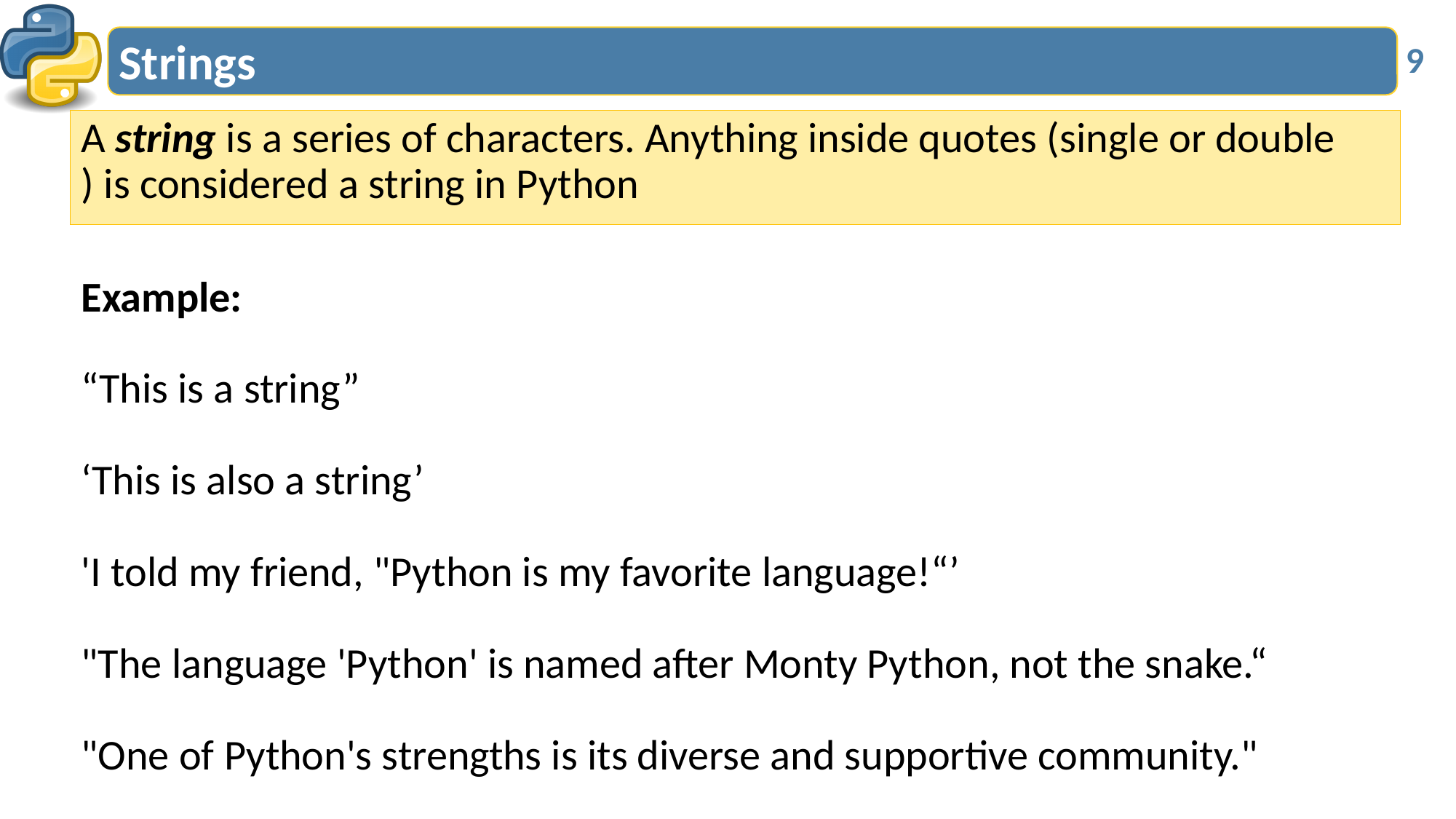

# Strings
9
A string is a series of characters. Anything inside quotes (single or double
) is considered a string in Python
Example:
“This is a string”
‘This is also a string’
'I told my friend, "Python is my favorite language!“’
"The language 'Python' is named after Monty Python, not the snake.“
"One of Python's strengths is its diverse and supportive community."